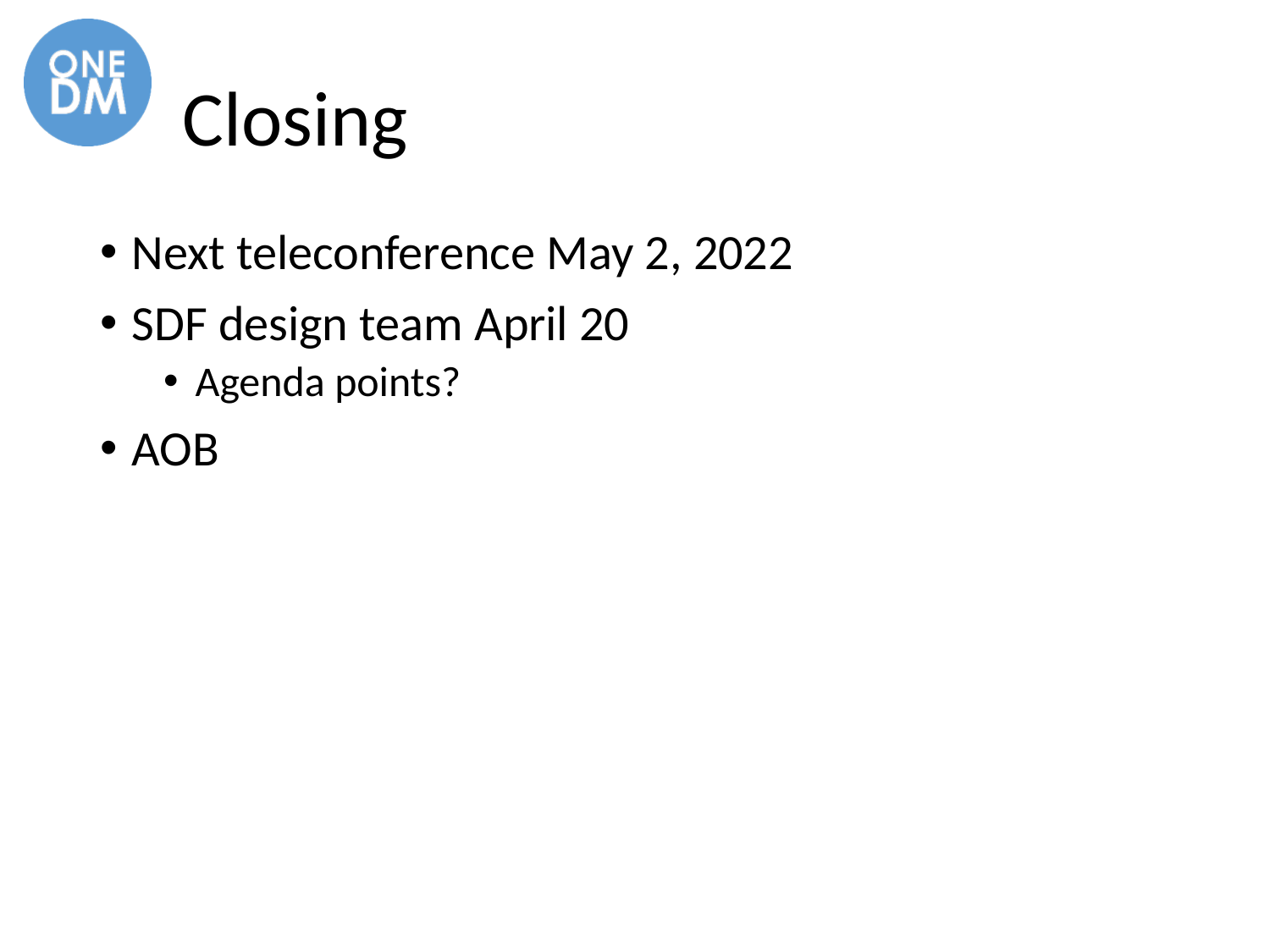

# Closing
Next teleconference May 2, 2022
SDF design team April 20
Agenda points?
AOB